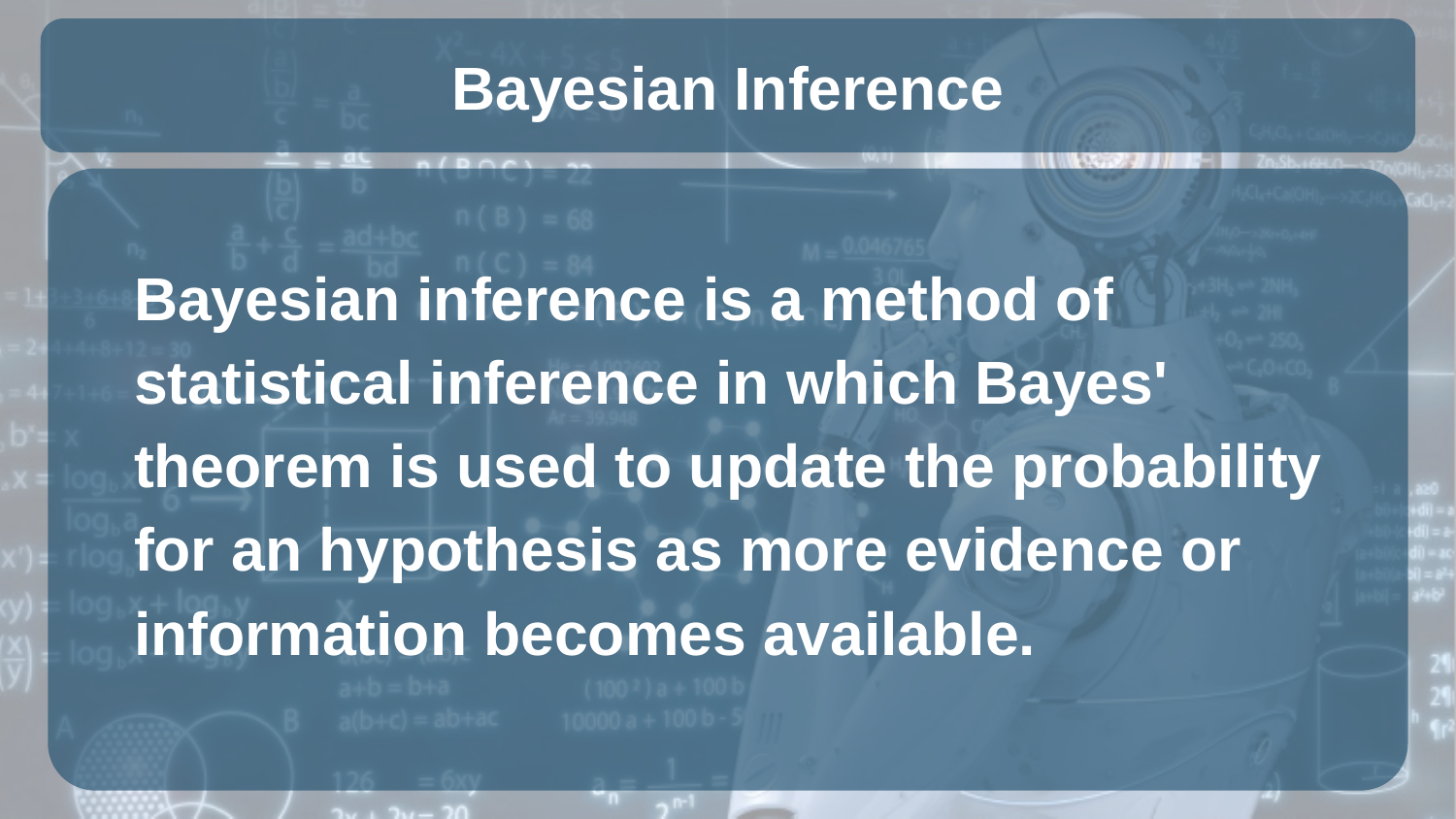

# Bayesian Inference
Bayesian inference is a method of statistical inference in which Bayes' theorem is used to update the probability for an hypothesis as more evidence or information becomes available.